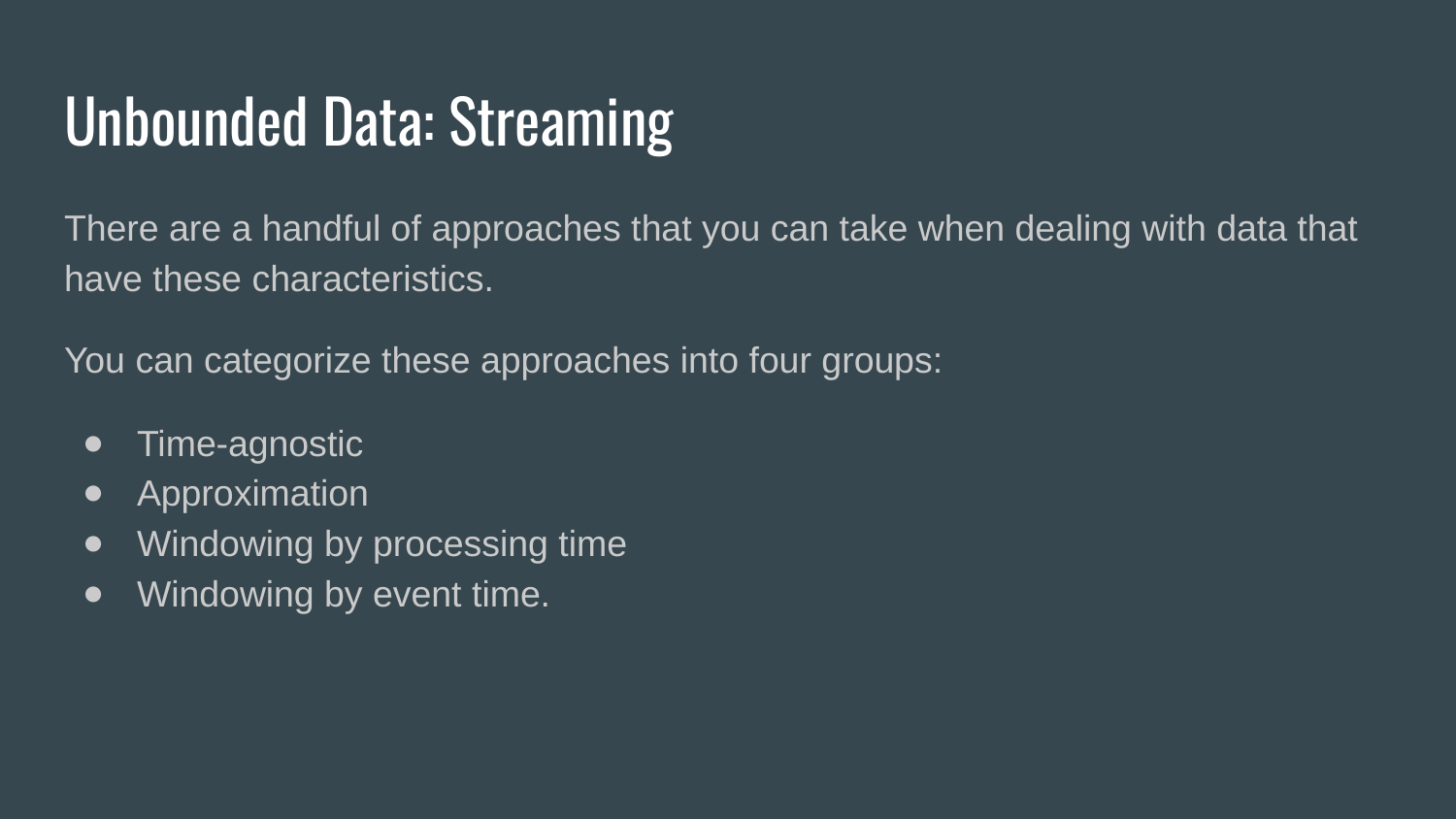

# Unbounded Data: Streaming

There are a handful of approaches that you can take when dealing with data that have these characteristics.
You can categorize these approaches into four groups:
Time-agnostic
Approximation
Windowing by processing time
Windowing by event time.